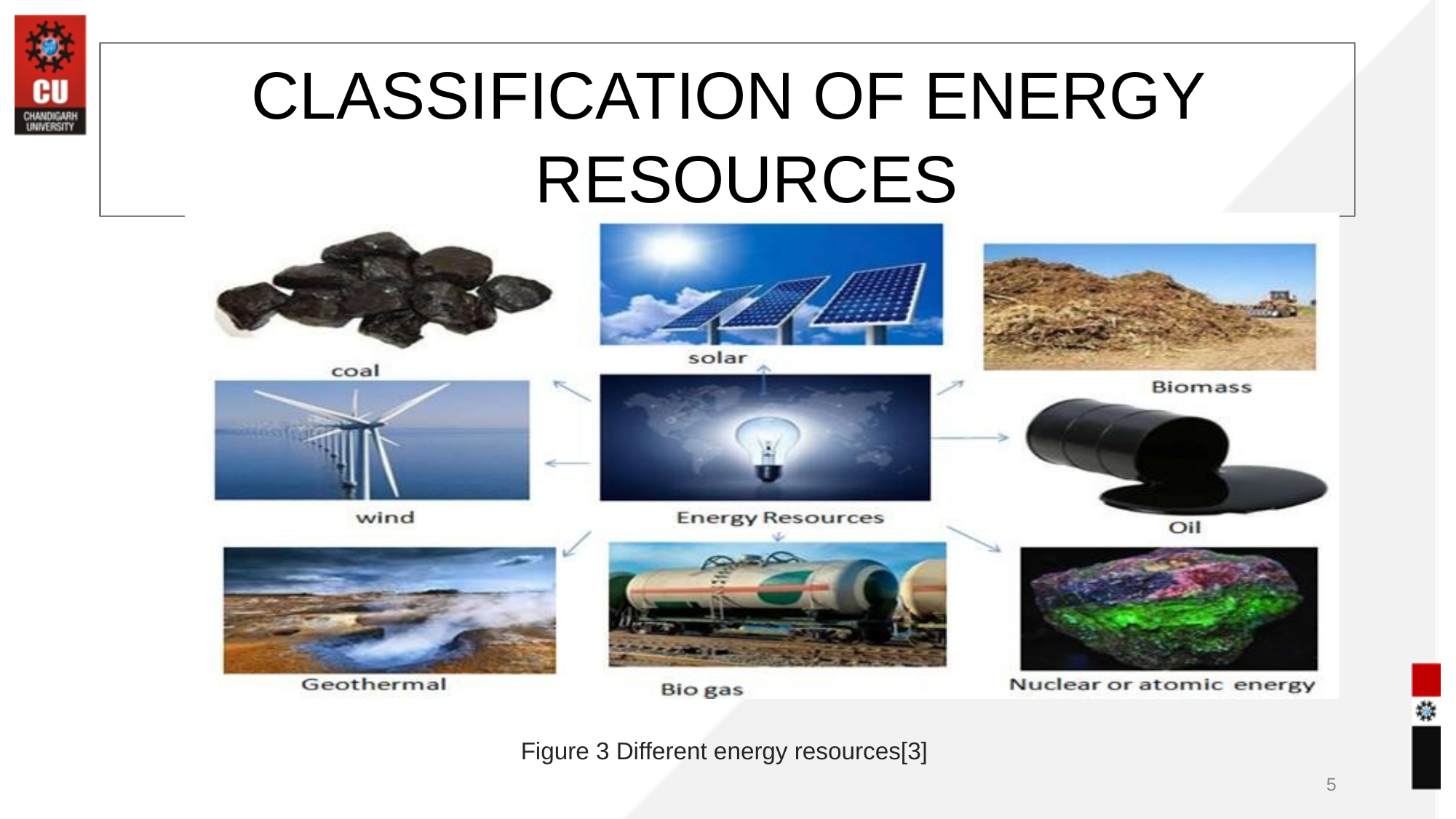

# CLASSIFICATION OF ENERGY  RESOURCES

Figure 3 Different energy resources[3]
5